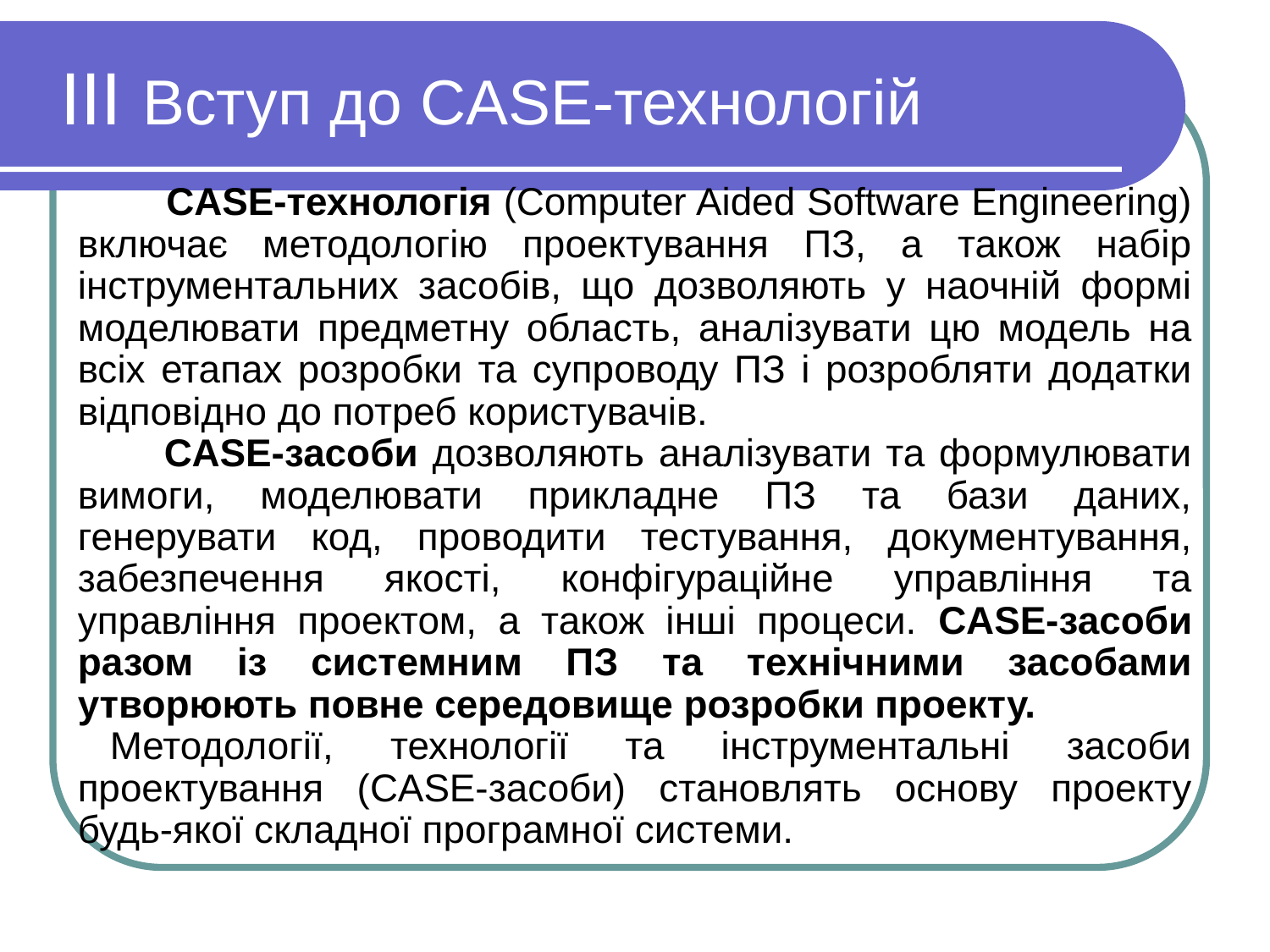

# III Вступ до CASE-технологій
         CASE-технологія (Computer Aided Software Engineering) включає методологію проектування ПЗ, а також набір інструментальних засобів, що дозволяють у наочній формі моделювати предметну область, аналізувати цю модель на всіх етапах розробки та супроводу ПЗ і розробляти додатки відповідно до потреб користувачів.
        CASE-засоби дозволяють аналізувати та формулювати вимоги, моделювати прикладне ПЗ та бази даних, генерувати код, проводити тестування, документування, забезпечення якості, конфігураційне управління та управління проектом, а також інші процеси. CASE-засоби разом із системним ПЗ та технічними засобами утворюють повне середовище розробки проекту.
   Методології, технології та інструментальні засоби проектування (CASE-засоби) становлять основу проекту будь-якої складної програмної системи.